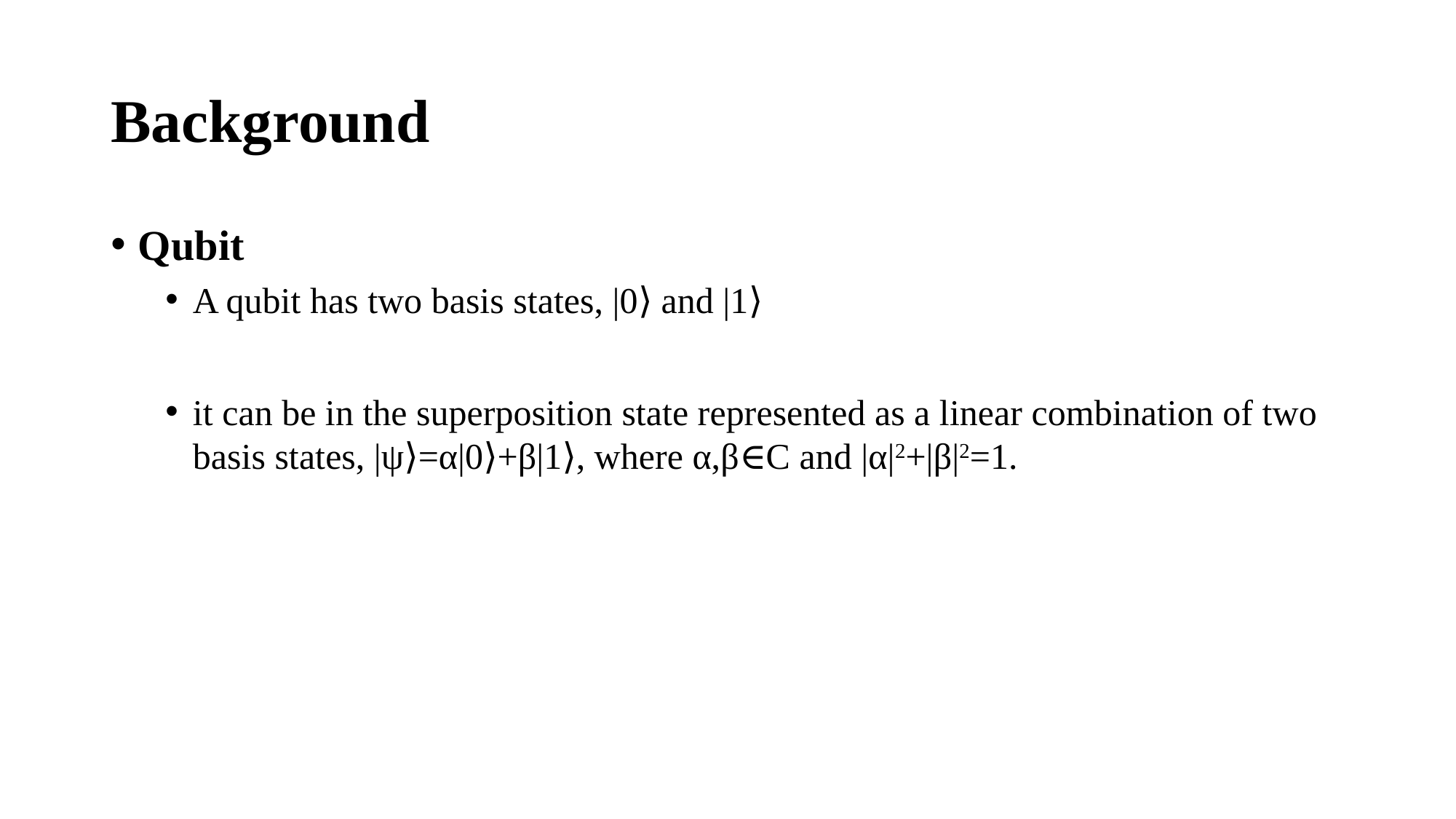

# Background
Qubit
A qubit has two basis states, |0⟩ and |1⟩

it can be in the superposition state represented as a linear combination of two basis states, |ψ⟩=α|0⟩+β|1⟩, where α,β∈C and |α|2+|β|2=1.